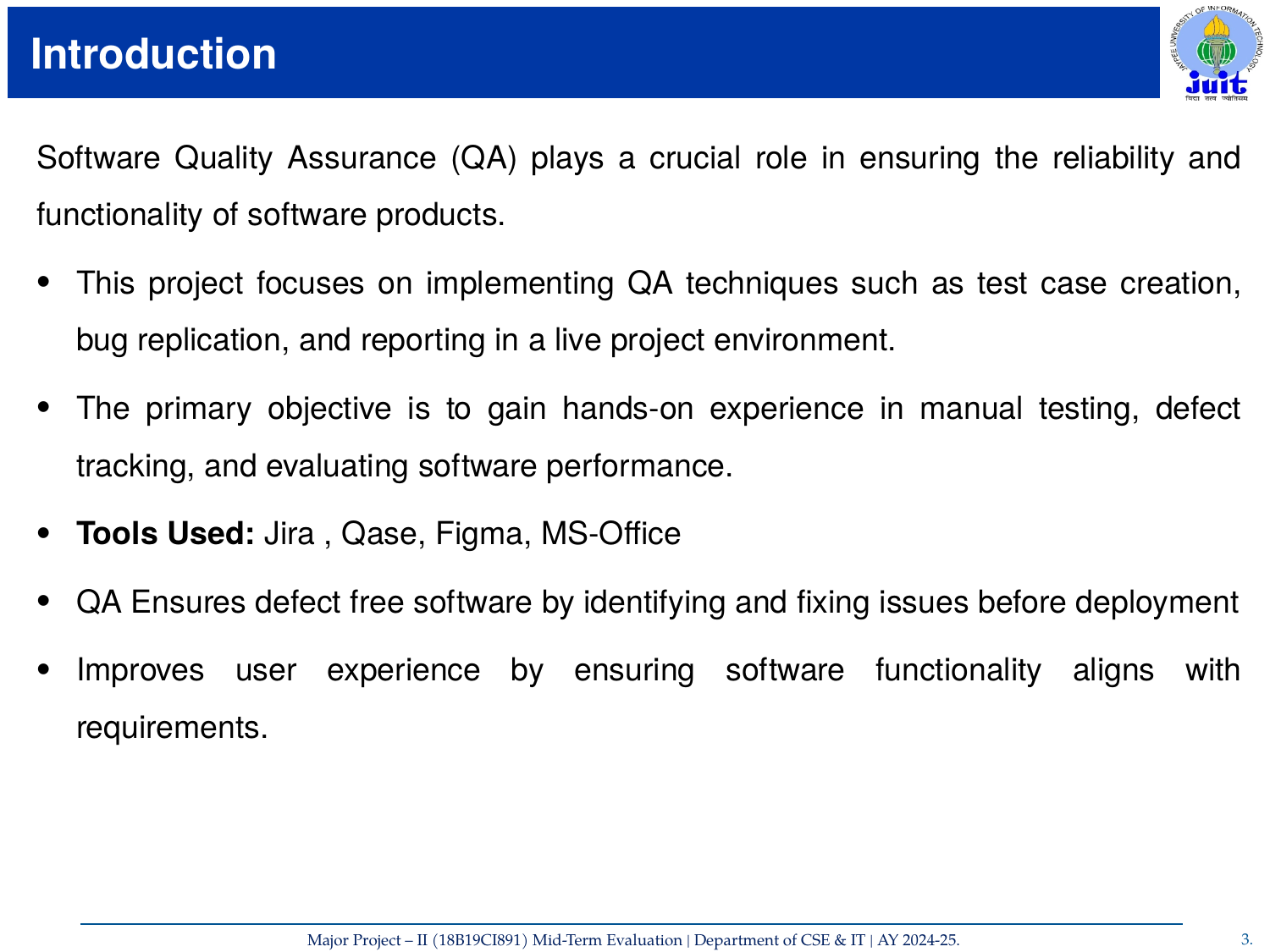

# Introduction
Software Quality Assurance (QA) plays a crucial role in ensuring the reliability and functionality of software products.
This project focuses on implementing QA techniques such as test case creation, bug replication, and reporting in a live project environment.
The primary objective is to gain hands-on experience in manual testing, defect tracking, and evaluating software performance.
Tools Used: Jira , Qase, Figma, MS-Office
QA Ensures defect free software by identifying and fixing issues before deployment
Improves user experience by ensuring software functionality aligns with requirements.